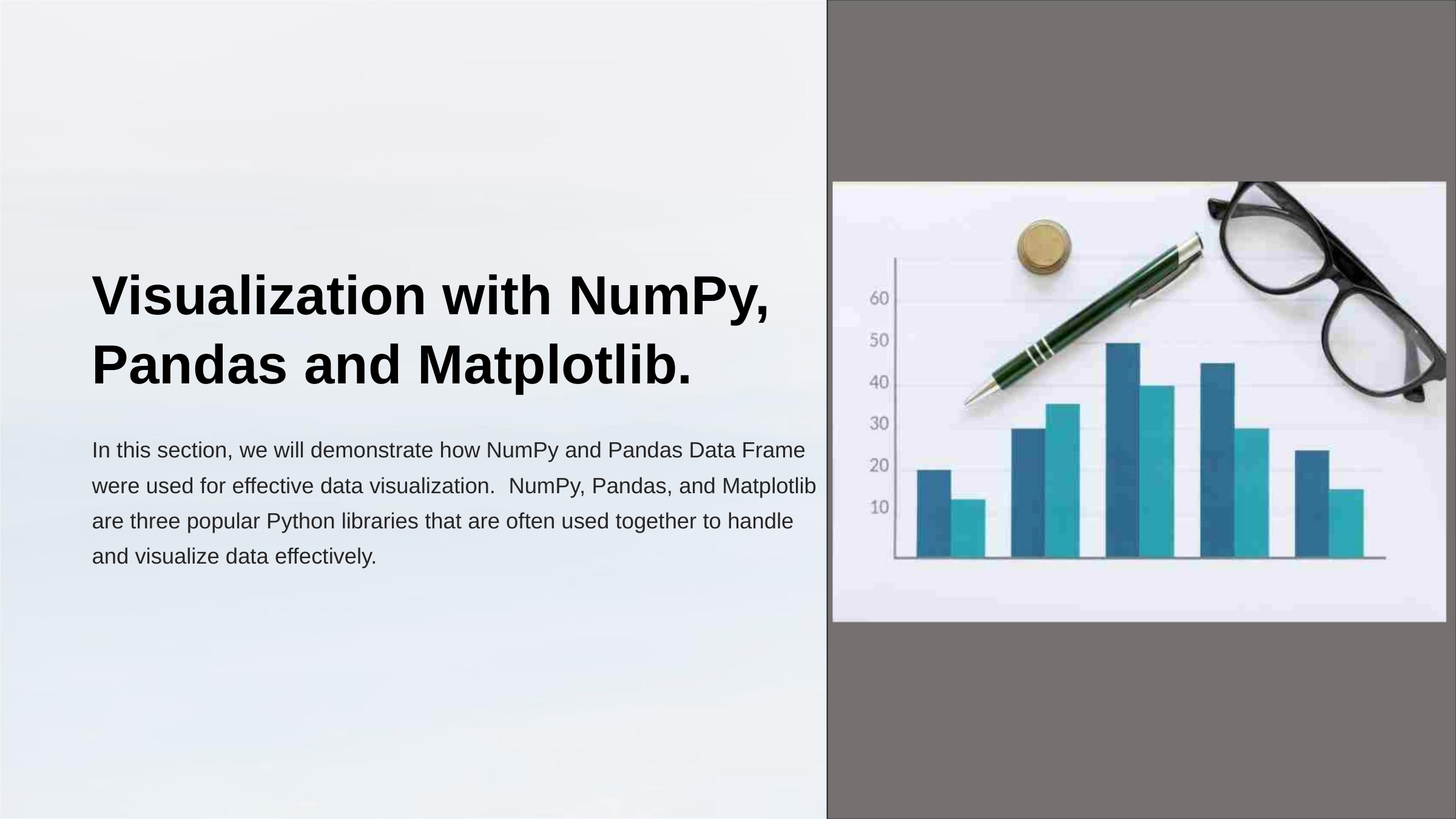

Visualization with NumPy,
Pandas and Matplotlib.
In this section, we will demonstrate how NumPy and Pandas Data Frame
were used for effective data visualization. NumPy, Pandas, and Matplotlib
are three popular Python libraries that are often used together to handle
and visualize data effectively.